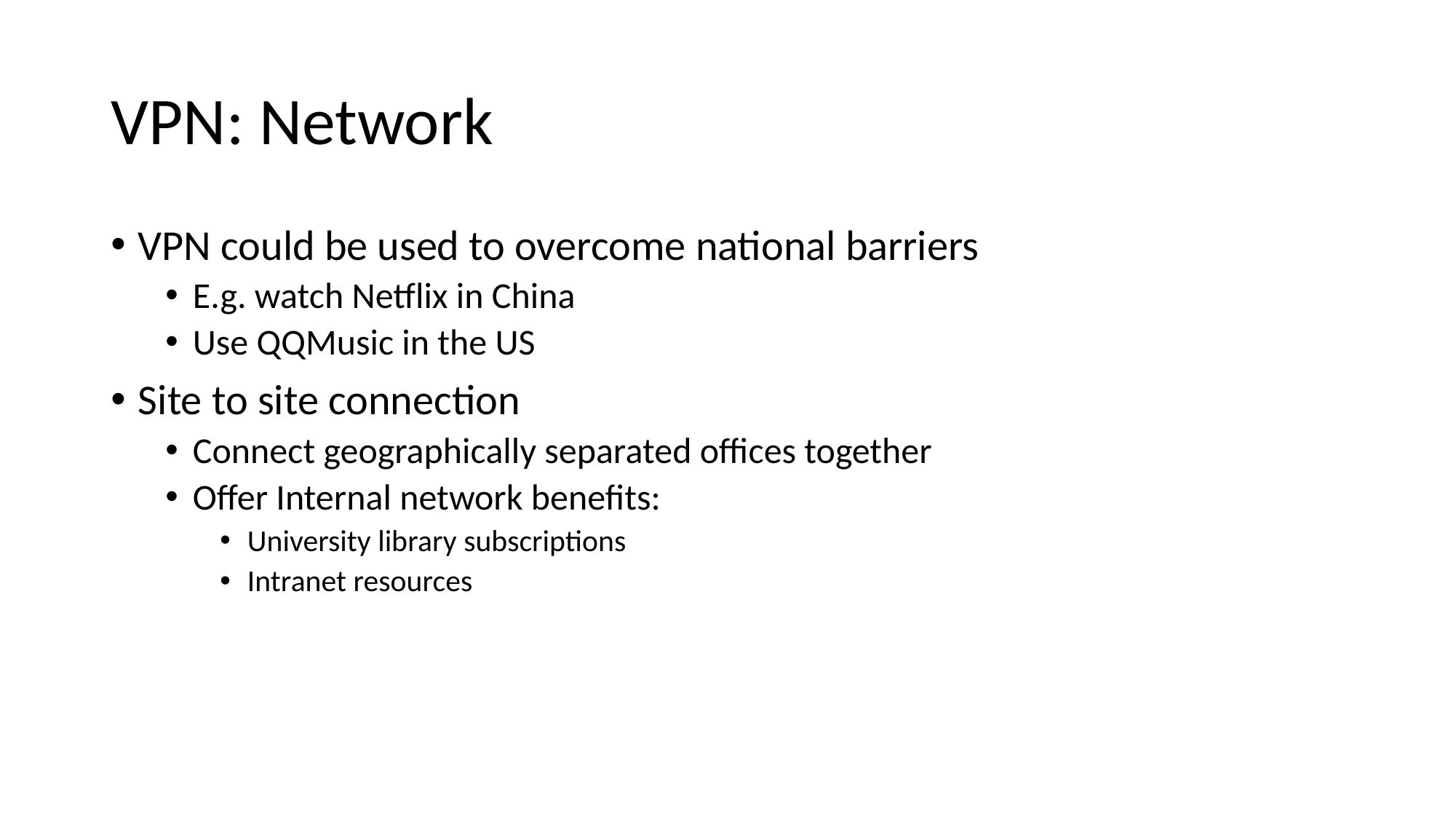

# VPN: Network
VPN could be used to overcome national barriers
E.g. watch Netflix in China
Use QQMusic in the US
Site to site connection
Connect geographically separated offices together
Offer Internal network benefits:
University library subscriptions
Intranet resources